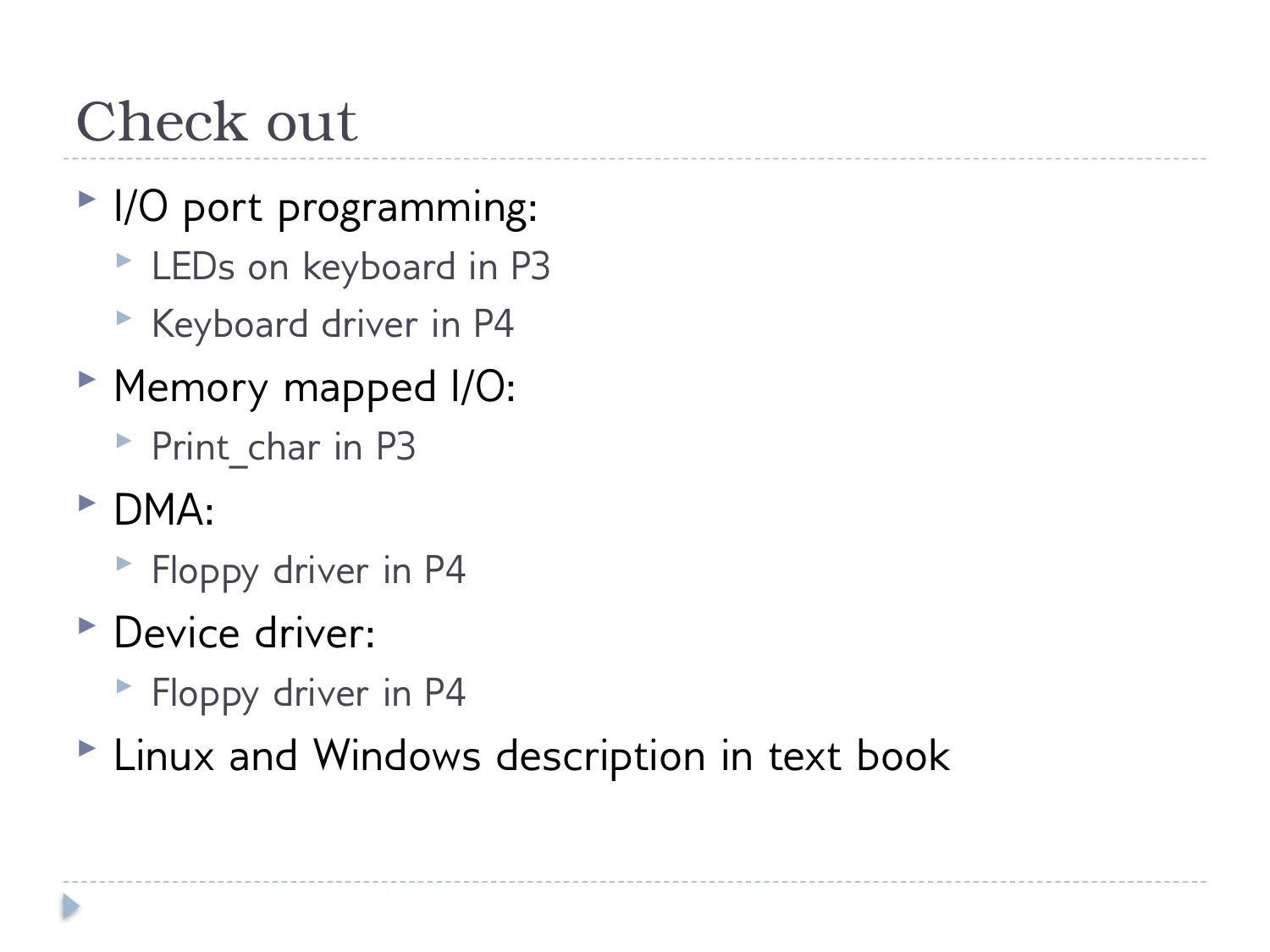

# Check out
I/O port programming:
LEDs on keyboard in P3
Keyboard driver in P4
Memory mapped I/O:
Print_char in P3
DMA:
Floppy driver in P4
Device driver:
Floppy driver in P4
Linux and Windows description in text book